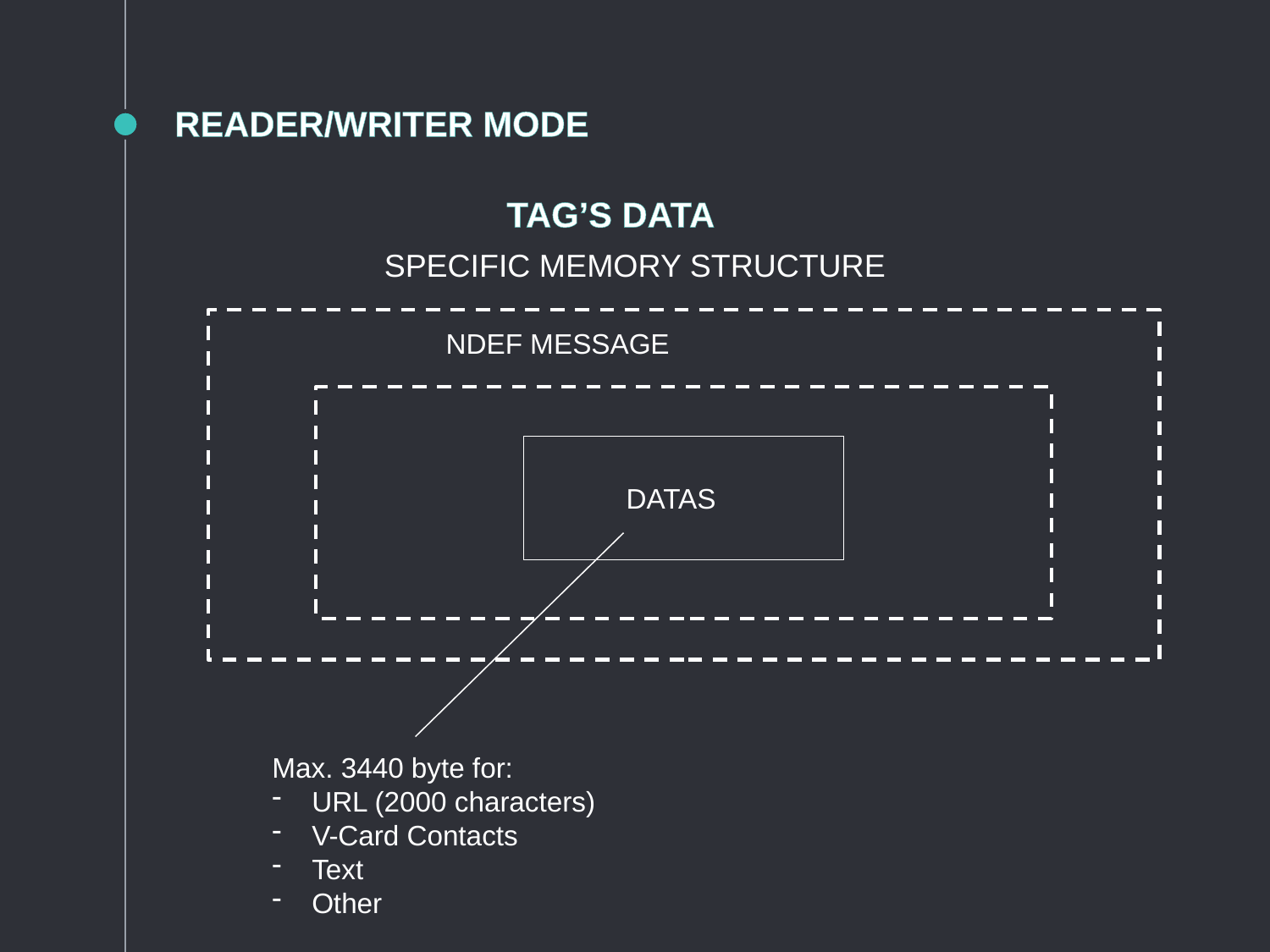

READER/WRITER MODE
TAG’S DATA
SPECIFIC MEMORY STRUCTURE

NDEF MESSAGE

DATAS
Max. 3440 byte for:
URL (2000 characters)
V-Card Contacts
Text
Other